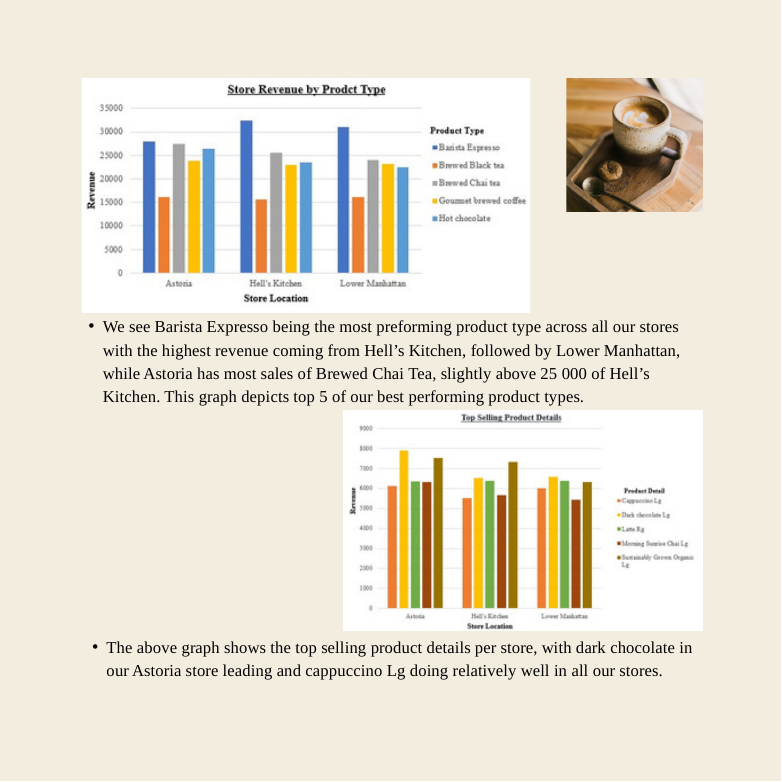

We see Barista Expresso being the most preforming product type across all our stores with the highest revenue coming from Hell’s Kitchen, followed by Lower Manhattan, while Astoria has most sales of Brewed Chai Tea, slightly above 25 000 of Hell’s Kitchen. This graph depicts top 5 of our best performing product types.

The above graph shows the top selling product details per store, with dark chocolate in our Astoria store leading and cappuccino Lg doing relatively well in all our stores.